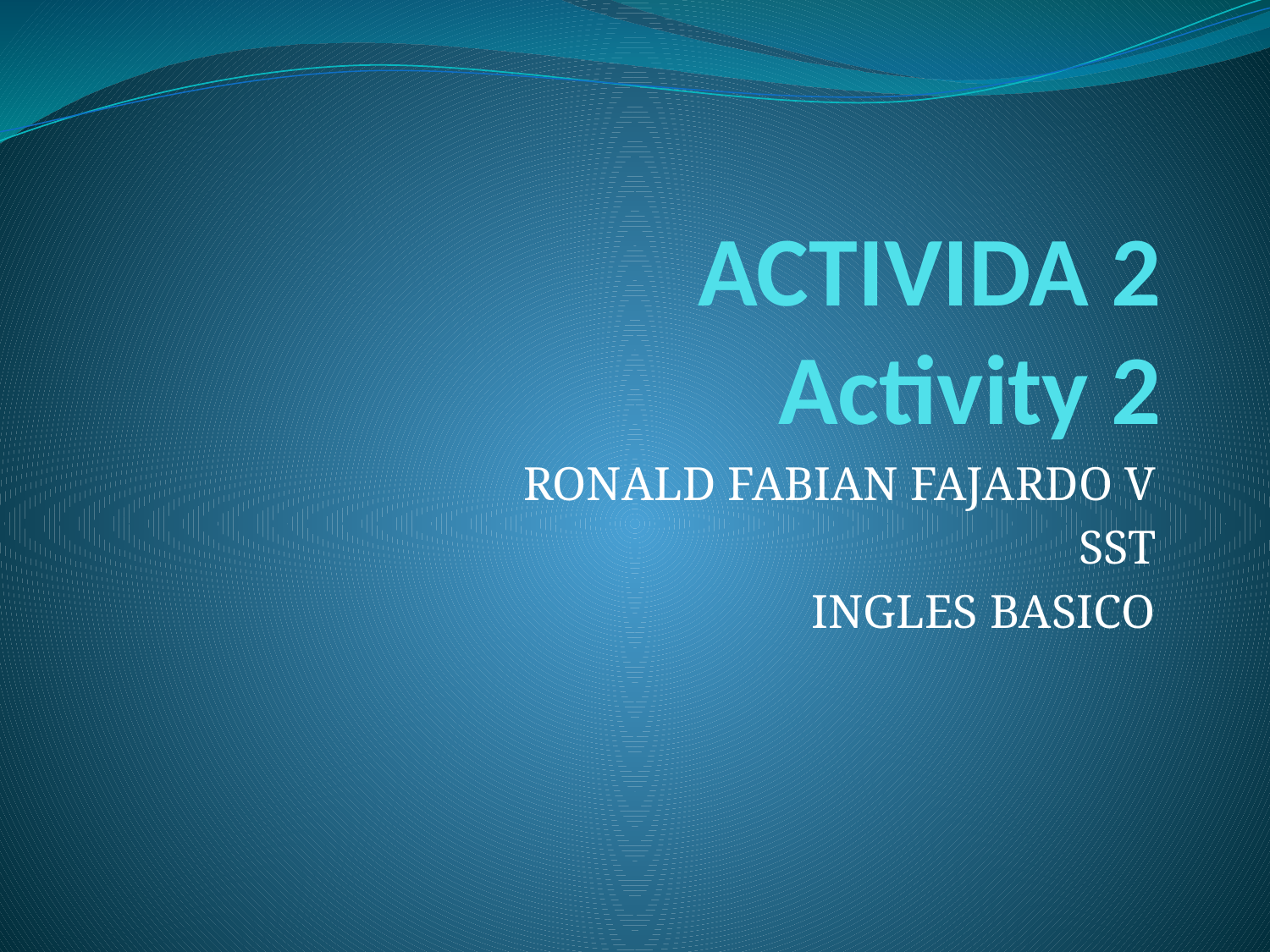

# ACTIVIDA 2 Activity 2
RONALD FABIAN FAJARDO V
SST
INGLES BASICO